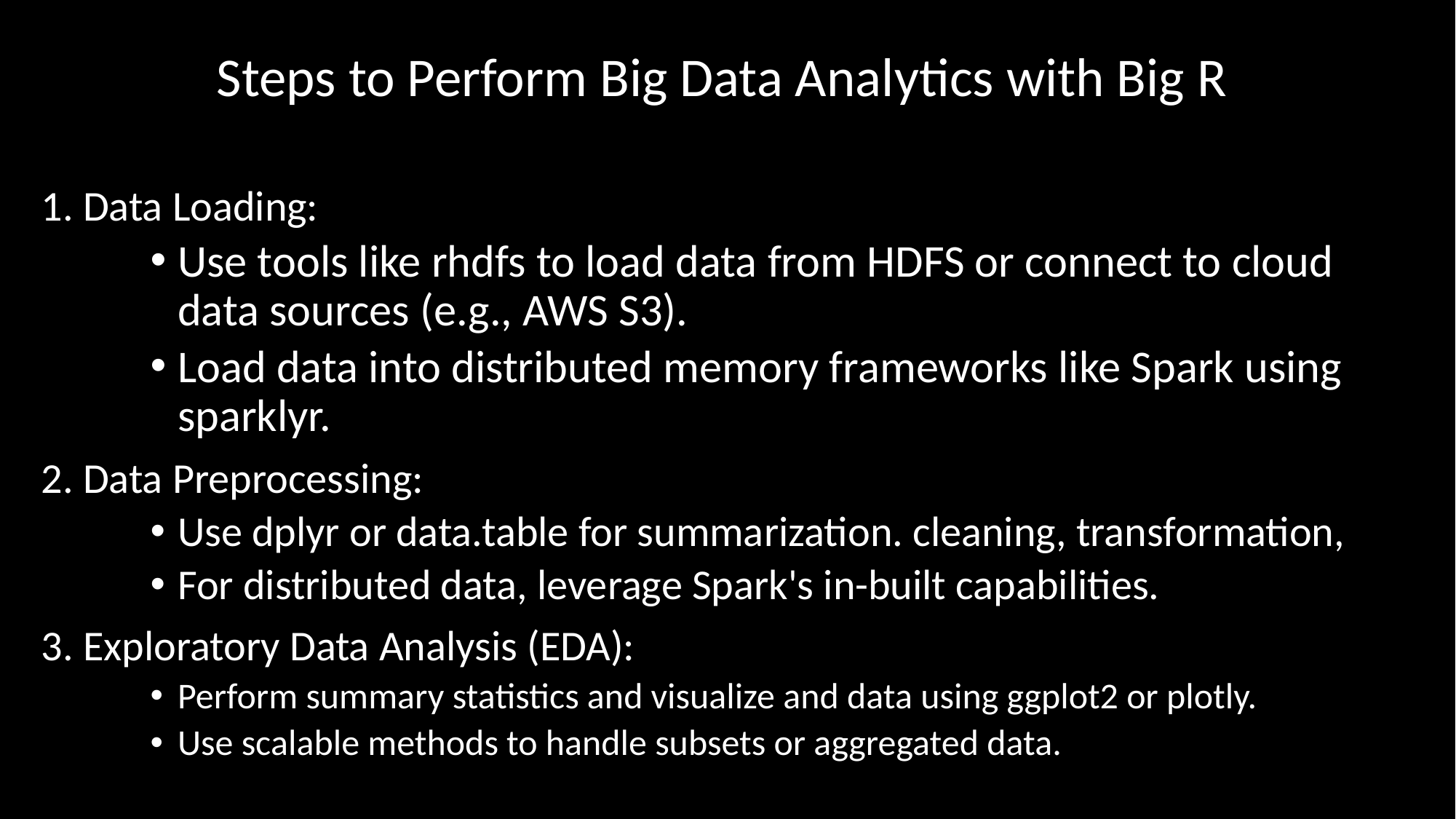

Steps to Perform Big Data Analytics with Big R

1. Data Loading:
Use tools like rhdfs to load data from HDFS or connect to cloud data sources (e.g., AWS S3).
Load data into distributed memory frameworks like Spark using sparklyr.
2. Data Preprocessing:
Use dplyr or data.table for summarization. cleaning, transformation,
For distributed data, leverage Spark's in-built capabilities.
3. Exploratory Data Analysis (EDA):
Perform summary statistics and visualize and data using ggplot2 or plotly.
Use scalable methods to handle subsets or aggregated data.
# Search Problems